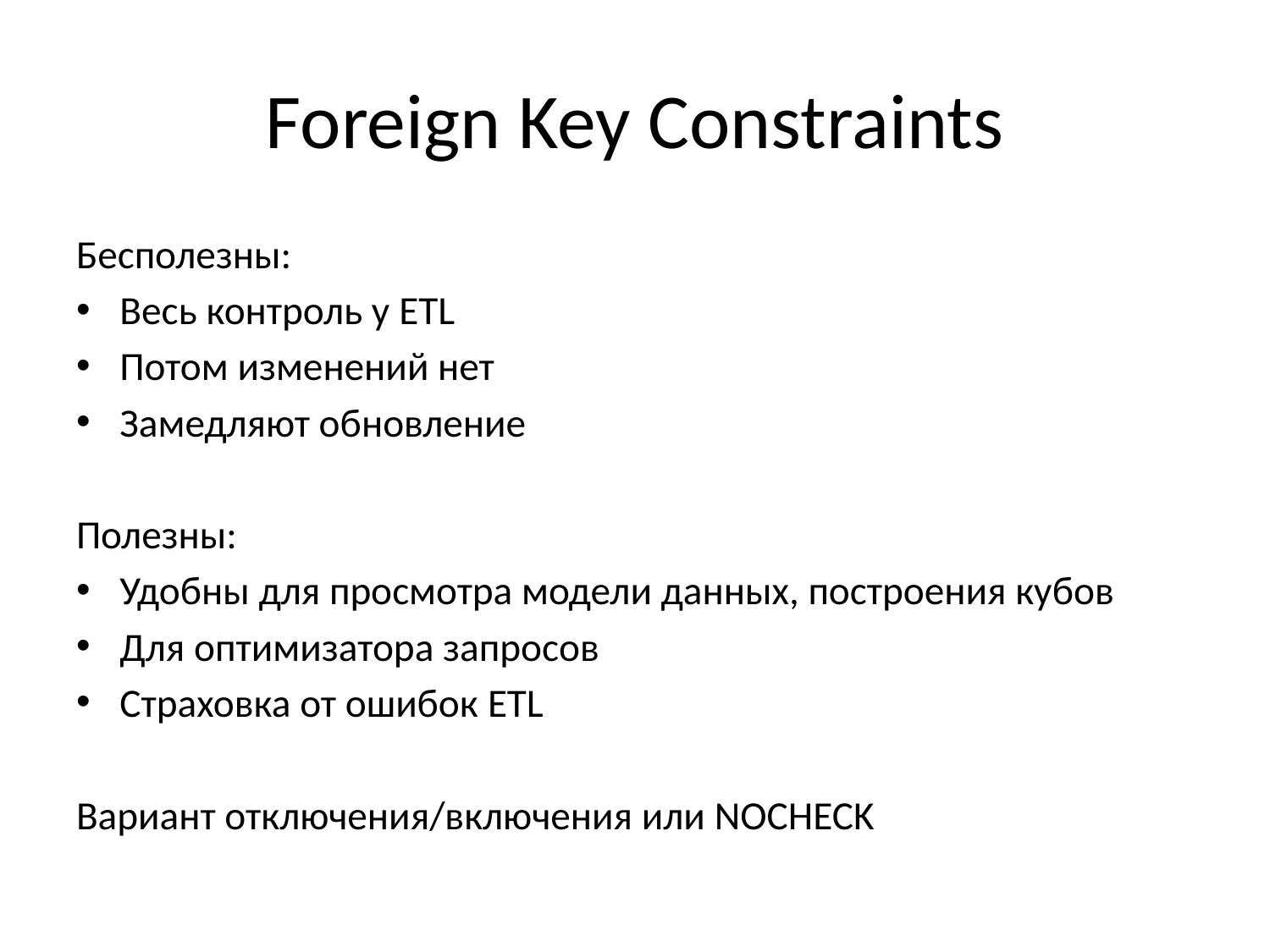

# Foreign Key Constraints
Бесполезны:
Весь контроль у ETL
Потом изменений нет
Замедляют обновление

Полезны:
Удобны для просмотра модели данных, построения кубов
Для оптимизатора запросов
Страховка от ошибок ETL

Вариант отключения/включения или NOCHECK